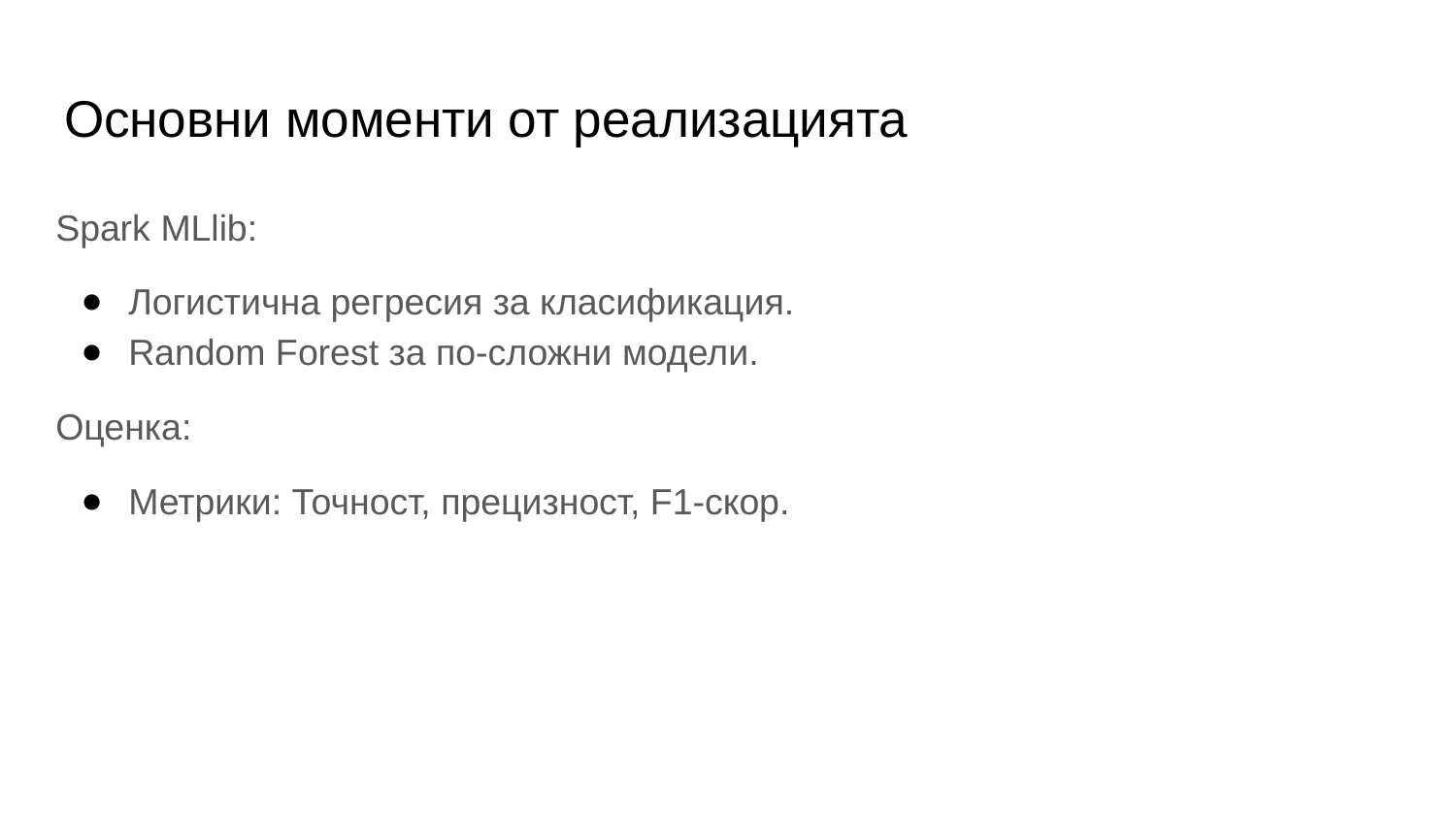

# Основни моменти от реализацията
Spark MLlib:
Логистична регресия за класификация.
Random Forest за по-сложни модели.
Оценка:
Метрики: Точност, прецизност, F1-скор.